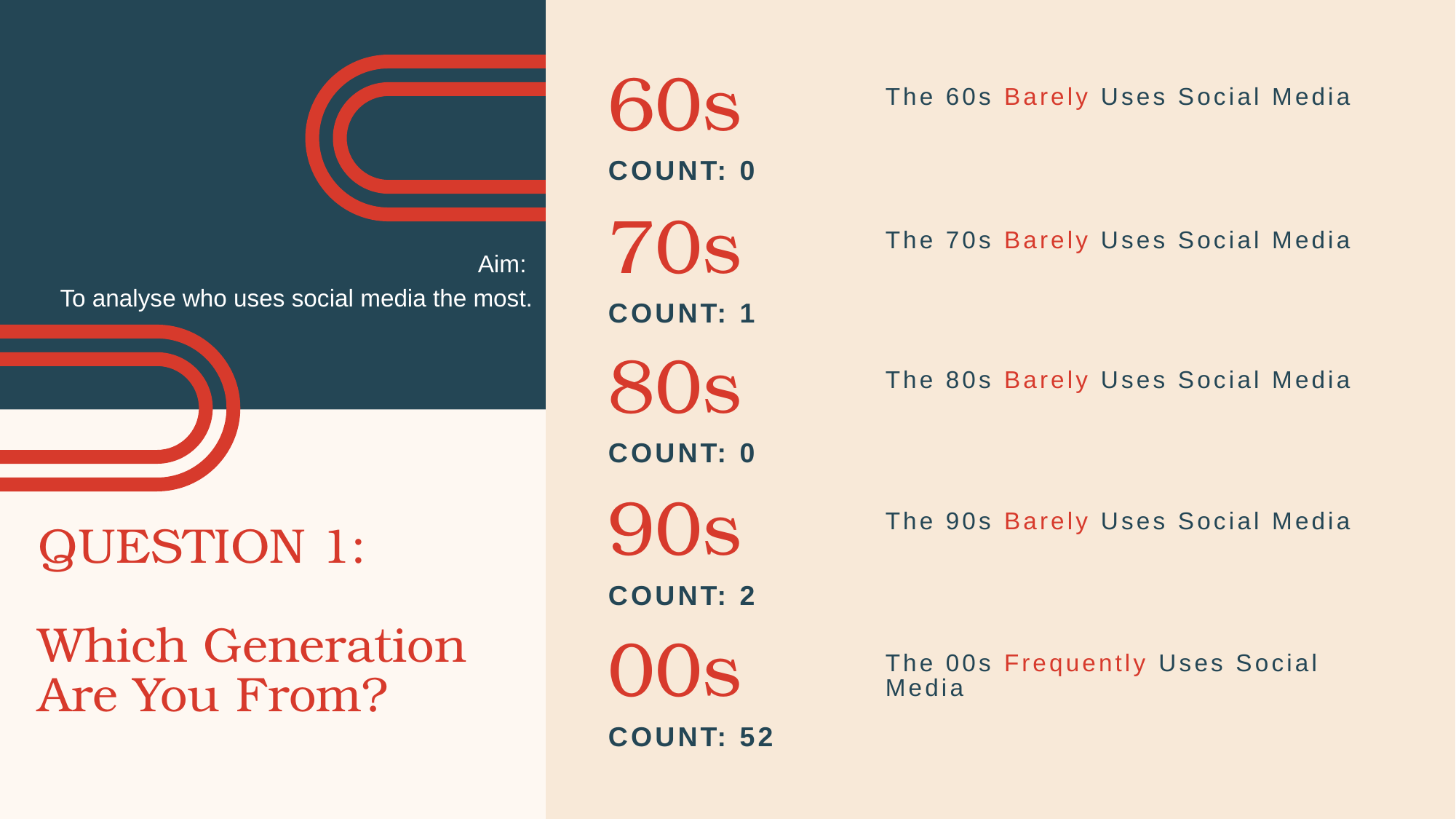

60s
The 60s Barely Uses Social Media
Count: 0
70s
The 70s Barely Uses Social Media
Aim:
To analyse who uses social media the most.
Count: 1
80s
The 80s Barely Uses Social Media
Count: 0
90s
The 90s Barely Uses Social Media
QUESTION 1:

Which Generation Are You From?
Count: 2
00s
The 00s Frequently Uses Social Media
Count: 52